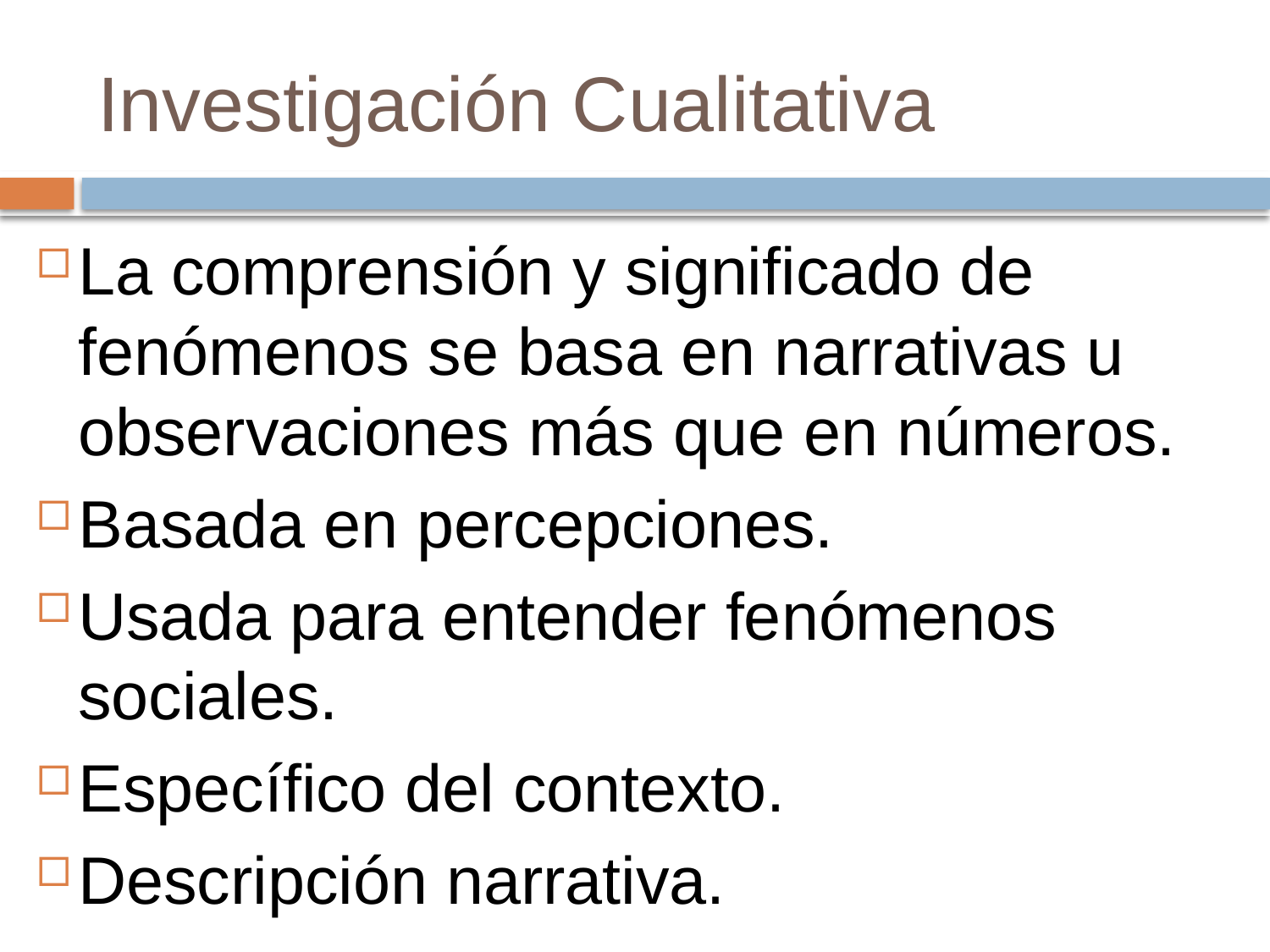

# Investigación Cualitativa
La comprensión y significado de fenómenos se basa en narrativas u observaciones más que en números.
Basada en percepciones.
Usada para entender fenómenos sociales.
Específico del contexto.
Descripción narrativa.